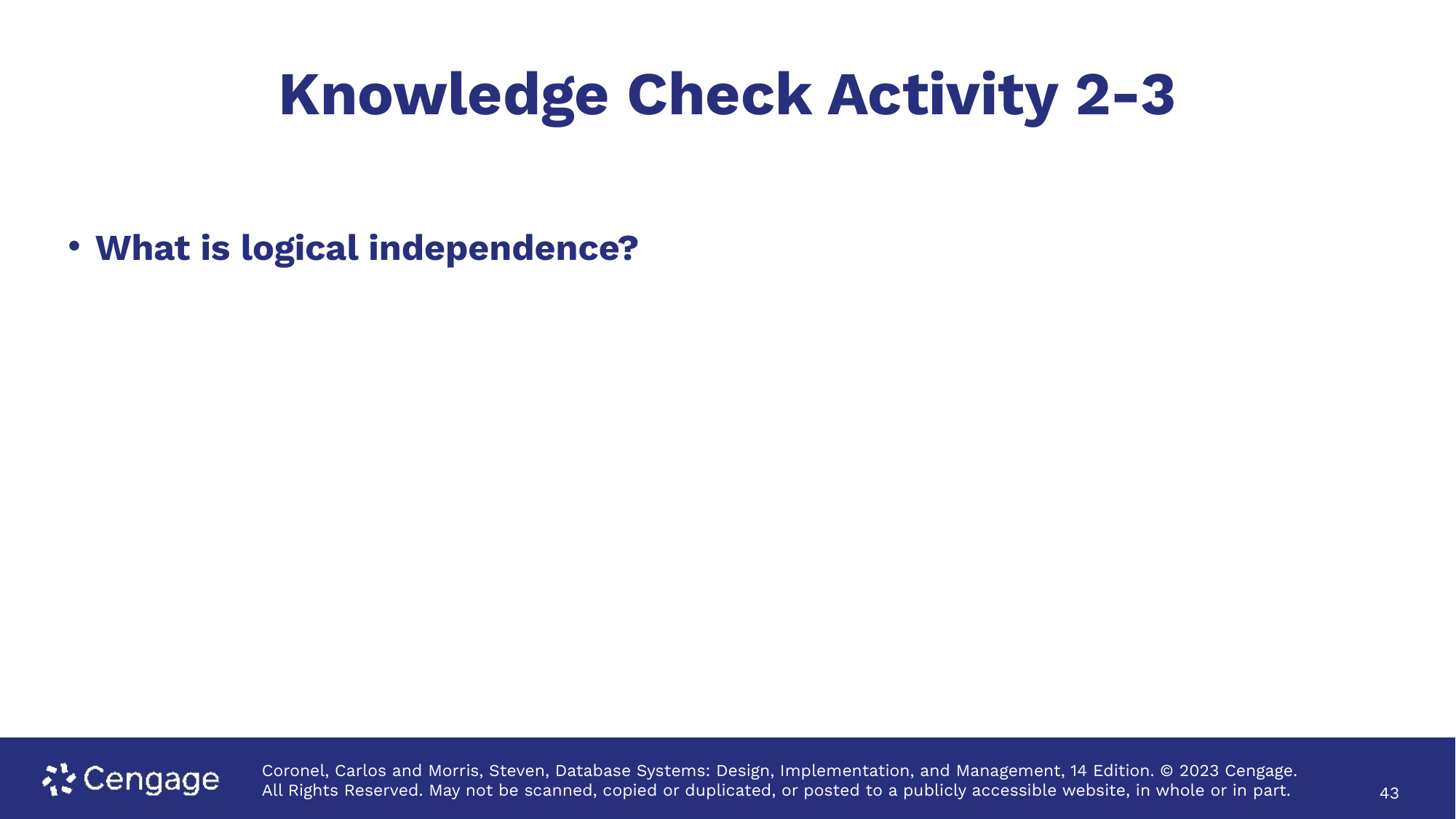

# Knowledge Check Activity 2-3
What is logical independence?